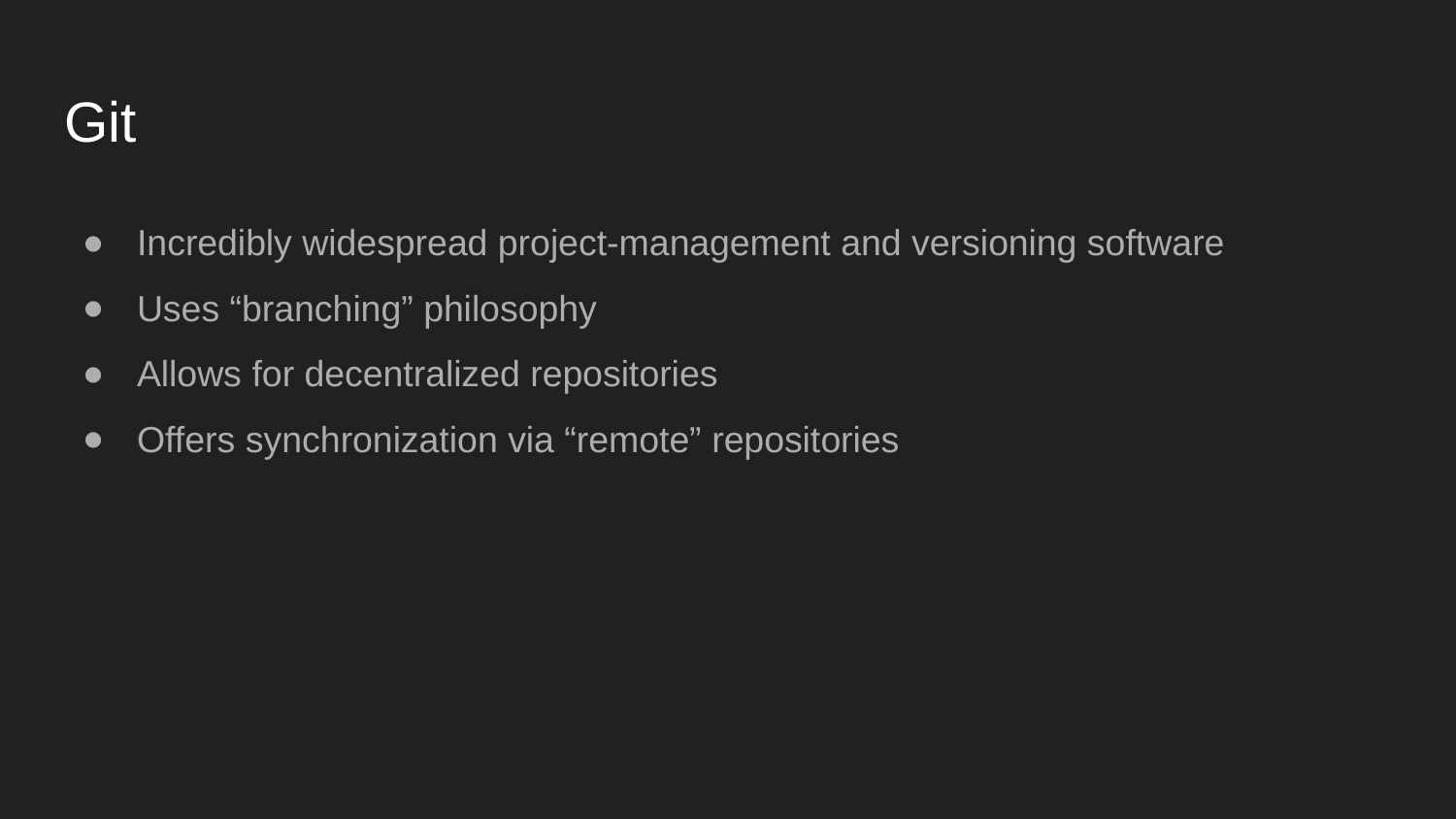

# Git
Incredibly widespread project-management and versioning software
Uses “branching” philosophy
Allows for decentralized repositories
Offers synchronization via “remote” repositories